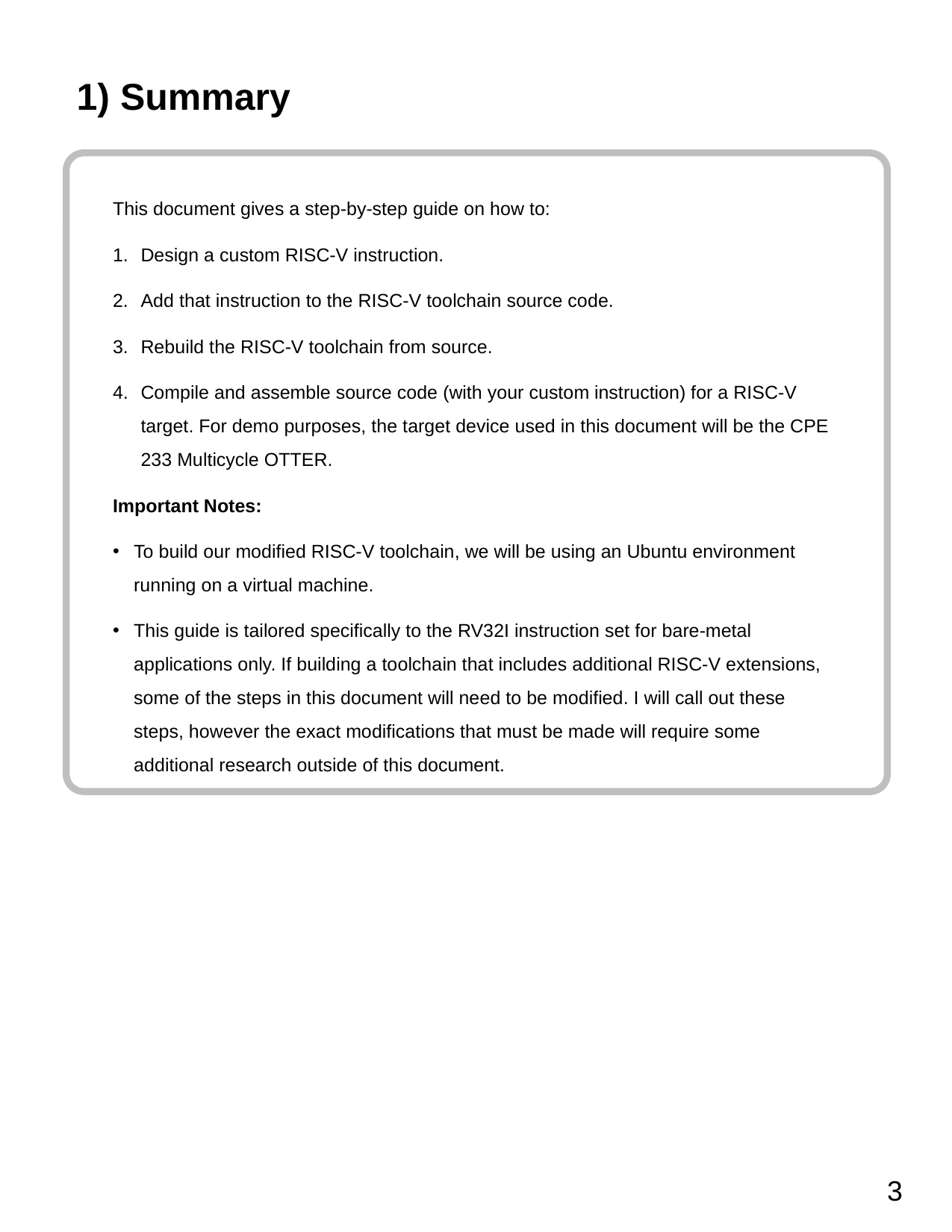

# 1) Summary

This document gives a step-by-step guide on how to:
Design a custom RISC-V instruction.
Add that instruction to the RISC-V toolchain source code.
Rebuild the RISC-V toolchain from source.
Compile and assemble source code (with your custom instruction) for a RISC-V target. For demo purposes, the target device used in this document will be the CPE 233 Multicycle OTTER.
Important Notes:
To build our modified RISC-V toolchain, we will be using an Ubuntu environment running on a virtual machine.
This guide is tailored specifically to the RV32I instruction set for bare-metal applications only. If building a toolchain that includes additional RISC-V extensions, some of the steps in this document will need to be modified. I will call out these steps, however the exact modifications that must be made will require some additional research outside of this document.
3